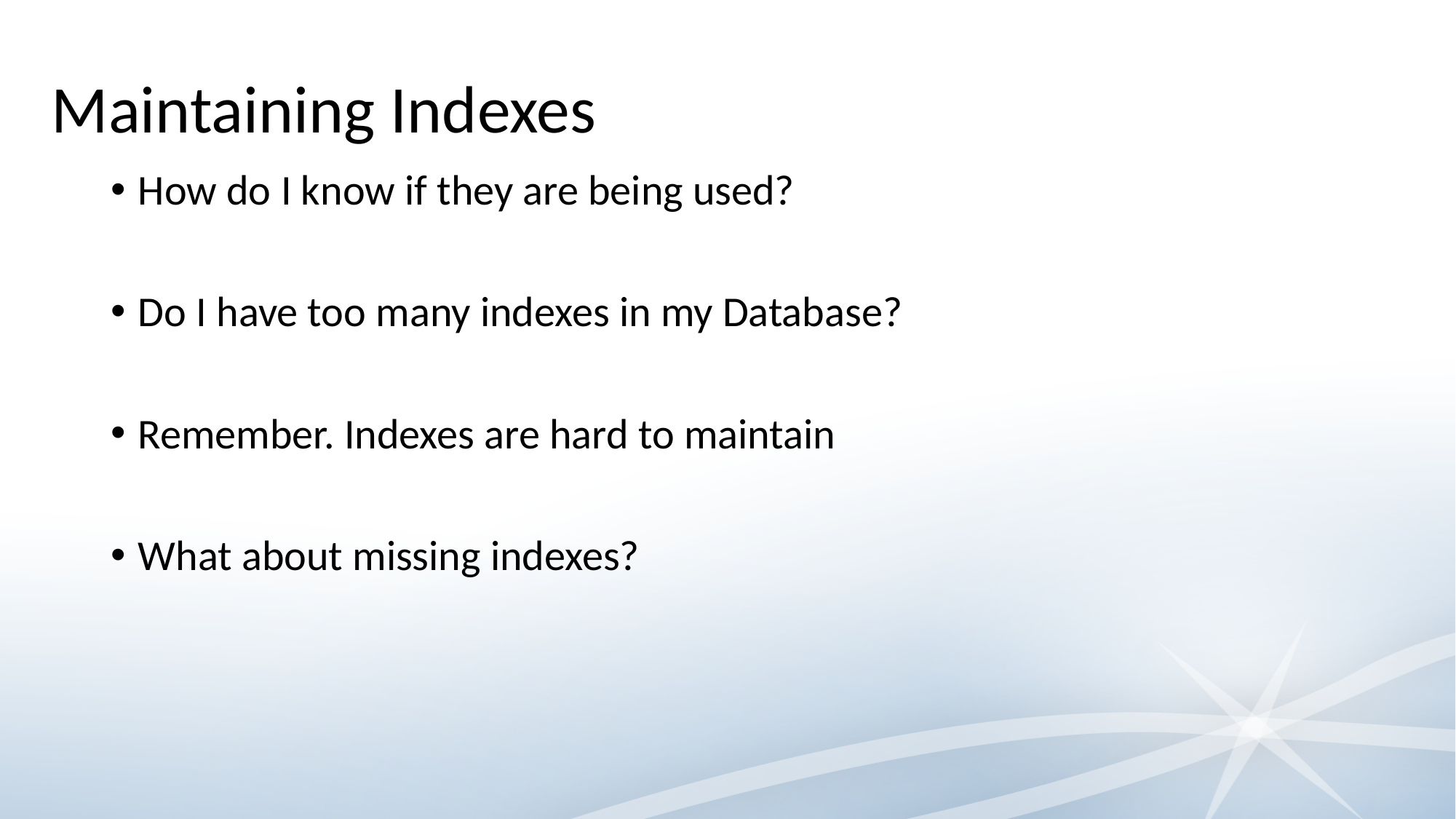

# Maintaining Indexes
How do I know if they are being used?

Do I have too many indexes in my Database?

Remember. Indexes are hard to maintain

What about missing indexes?